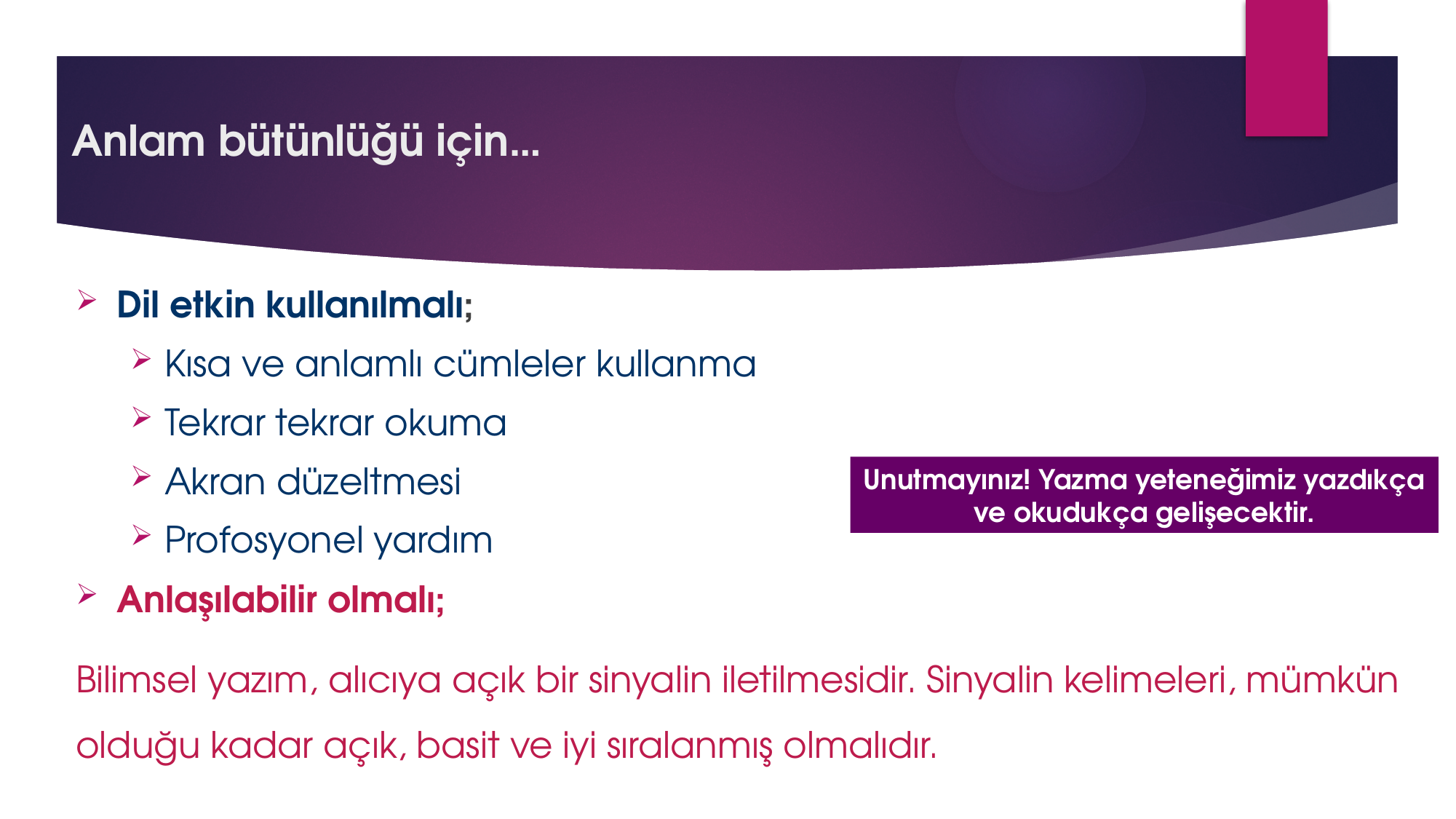

# Anlam bütünlüğü için…
Dil etkin kullanılmalı;
Kısa ve anlamlı cümleler kullanma
Tekrar tekrar okuma
Akran düzeltmesi
Profosyonel yardım
Anlaşılabilir olmalı;
Bilimsel yazım, alıcıya açık bir sinyalin iletilmesidir. Sinyalin kelimeleri, mümkün olduğu kadar açık, basit ve iyi sıralanmış olmalıdır.

Unutmayınız! Yazma yeteneğimiz yazdıkça ve okudukça gelişecektir.